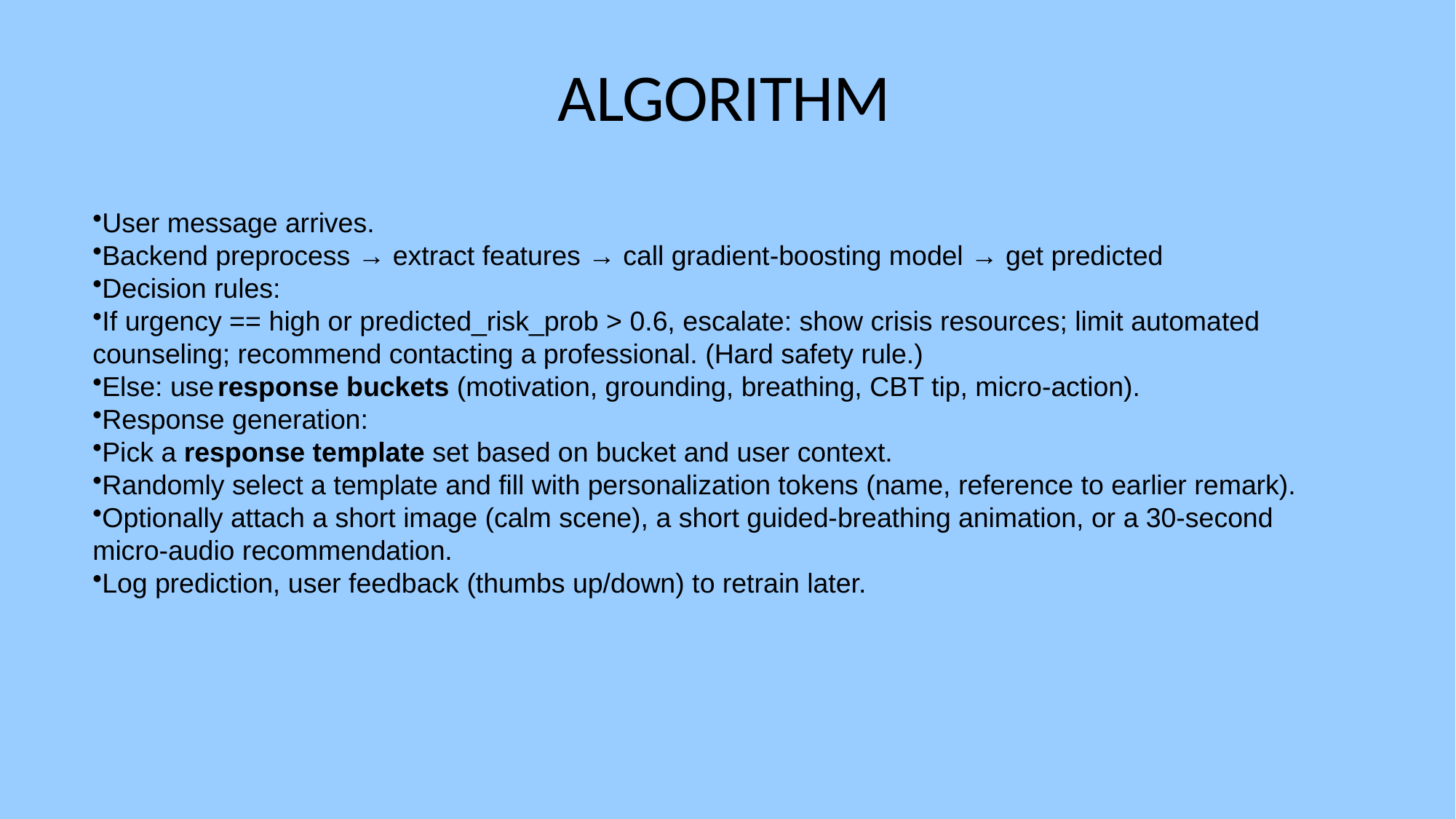

# ALGORITHM
User message arrives.
Backend preprocess → extract features → call gradient-boosting model → get predicted
Decision rules:
If urgency == high or predicted_risk_prob > 0.6, escalate: show crisis resources; limit automated counseling; recommend contacting a professional. (Hard safety rule.)
Else: use response buckets (motivation, grounding, breathing, CBT tip, micro-action).
Response generation:
Pick a response template set based on bucket and user context.
Randomly select a template and fill with personalization tokens (name, reference to earlier remark).
Optionally attach a short image (calm scene), a short guided-breathing animation, or a 30-second micro-audio recommendation.
Log prediction, user feedback (thumbs up/down) to retrain later.